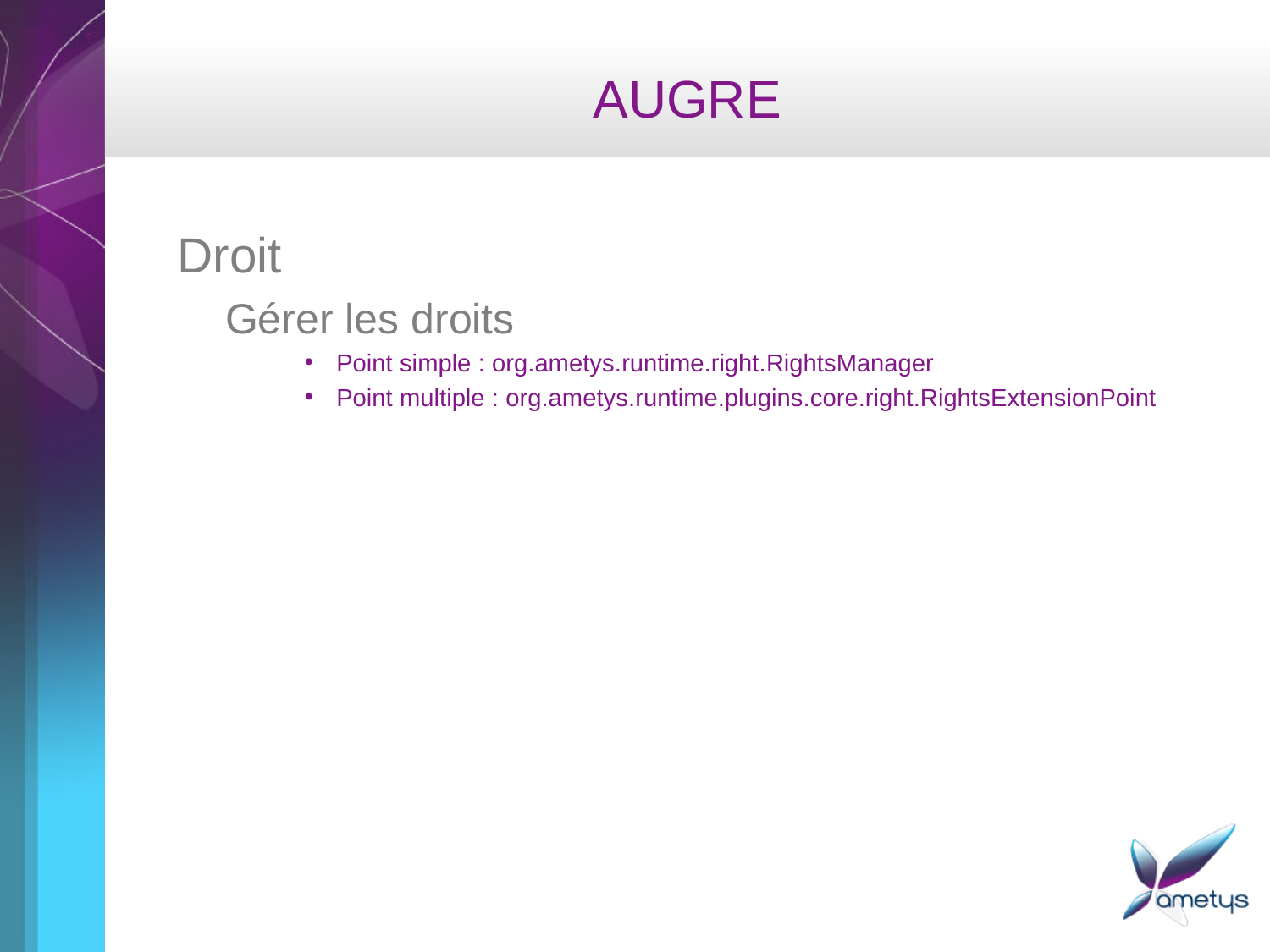

# AUGRE
Droit
	Gérer les droits
Point simple : org.ametys.runtime.right.RightsManager
Point multiple : org.ametys.runtime.plugins.core.right.RightsExtensionPoint